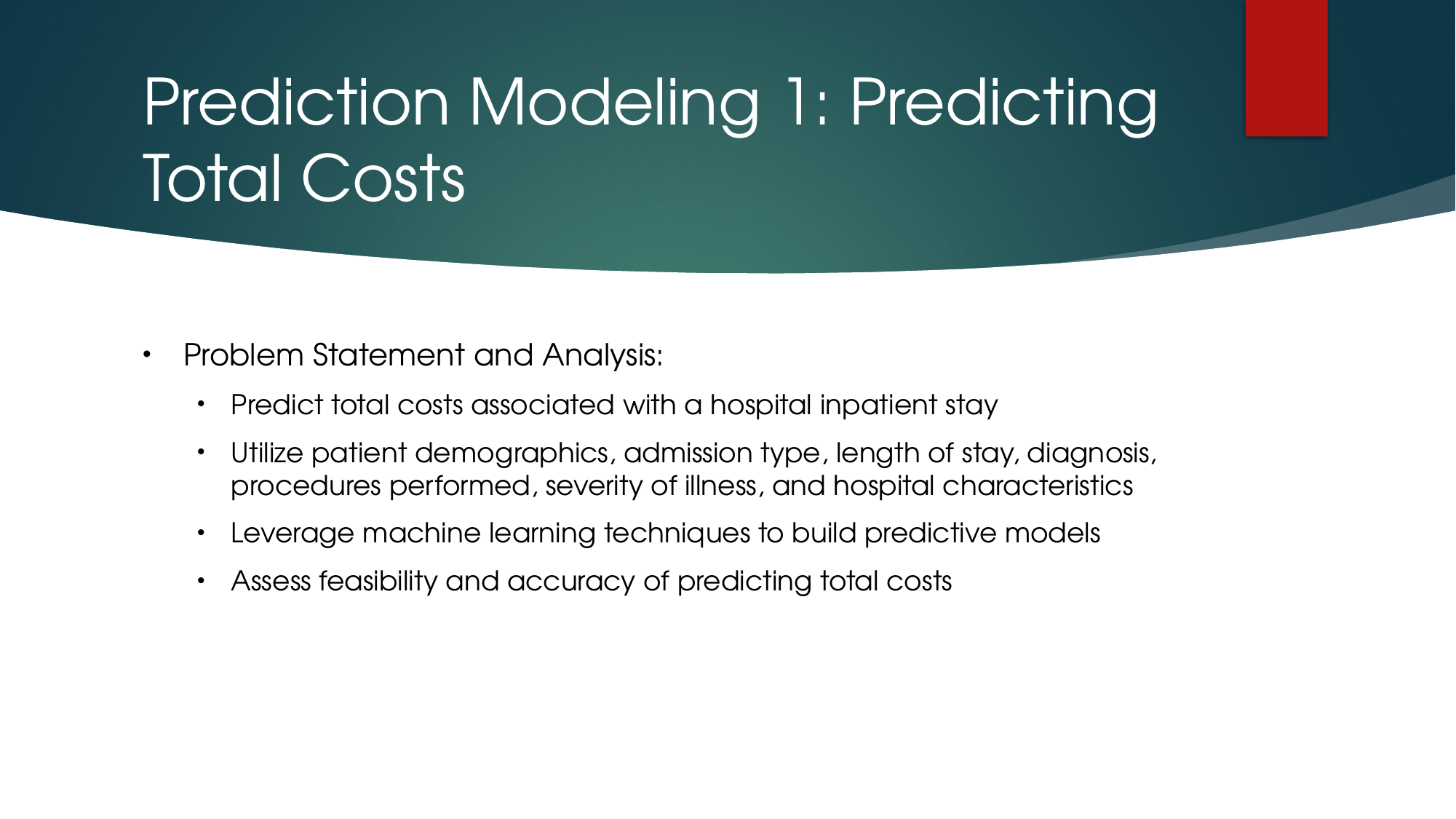

# Prediction Modeling 1: Predicting Total Costs

Problem Statement and Analysis:
Predict total costs associated with a hospital inpatient stay
Utilize patient demographics, admission type, length of stay, diagnosis, procedures performed, severity of illness, and hospital characteristics
Leverage machine learning techniques to build predictive models
Assess feasibility and accuracy of predicting total costs